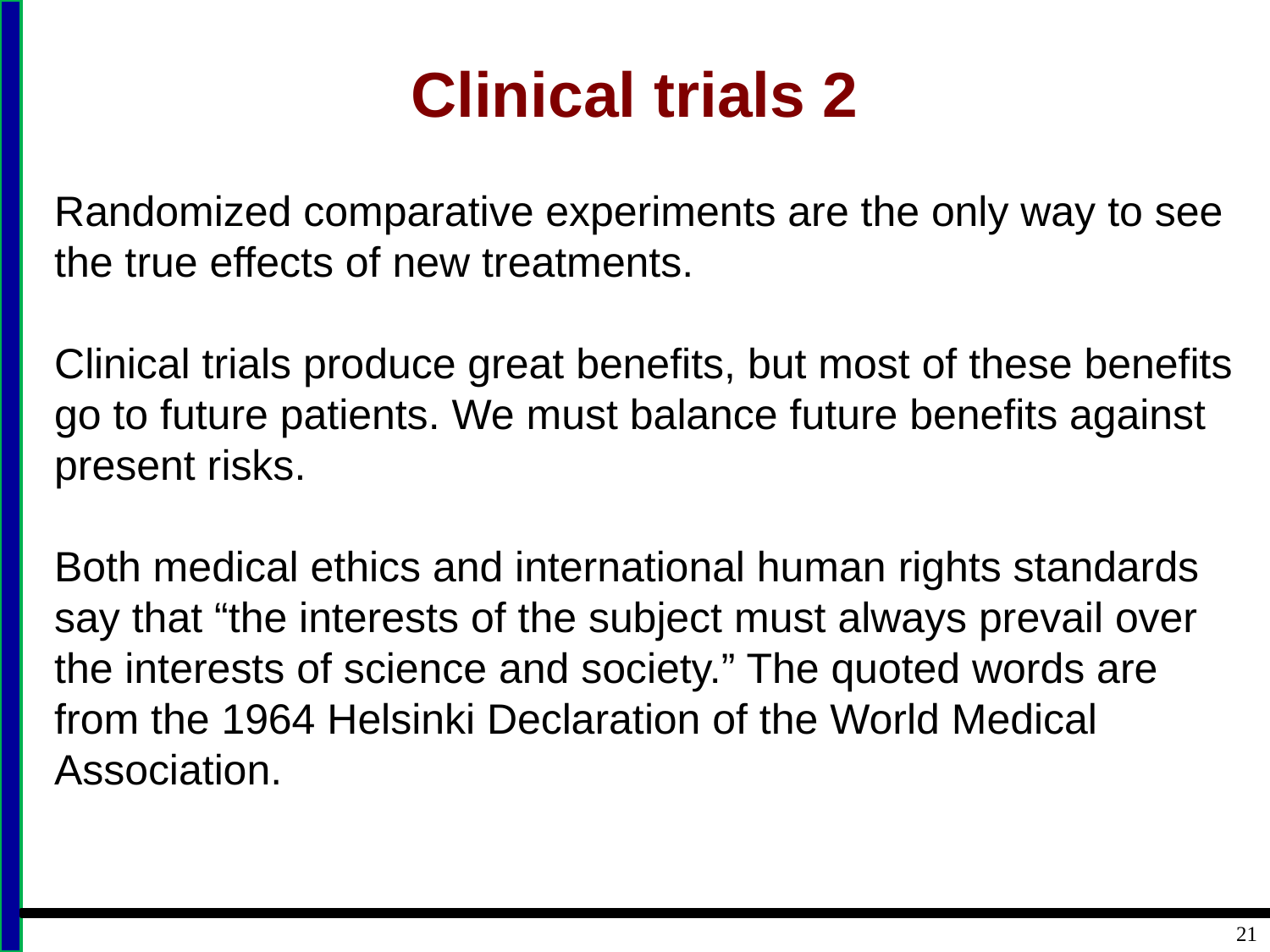

# Clinical trials 2
Randomized comparative experiments are the only way to see the true effects of new treatments.

Clinical trials produce great benefits, but most of these benefits go to future patients. We must balance future benefits against present risks.

Both medical ethics and international human rights standards say that “the interests of the subject must always prevail over the interests of science and society.” The quoted words are from the 1964 Helsinki Declaration of the World Medical Association.